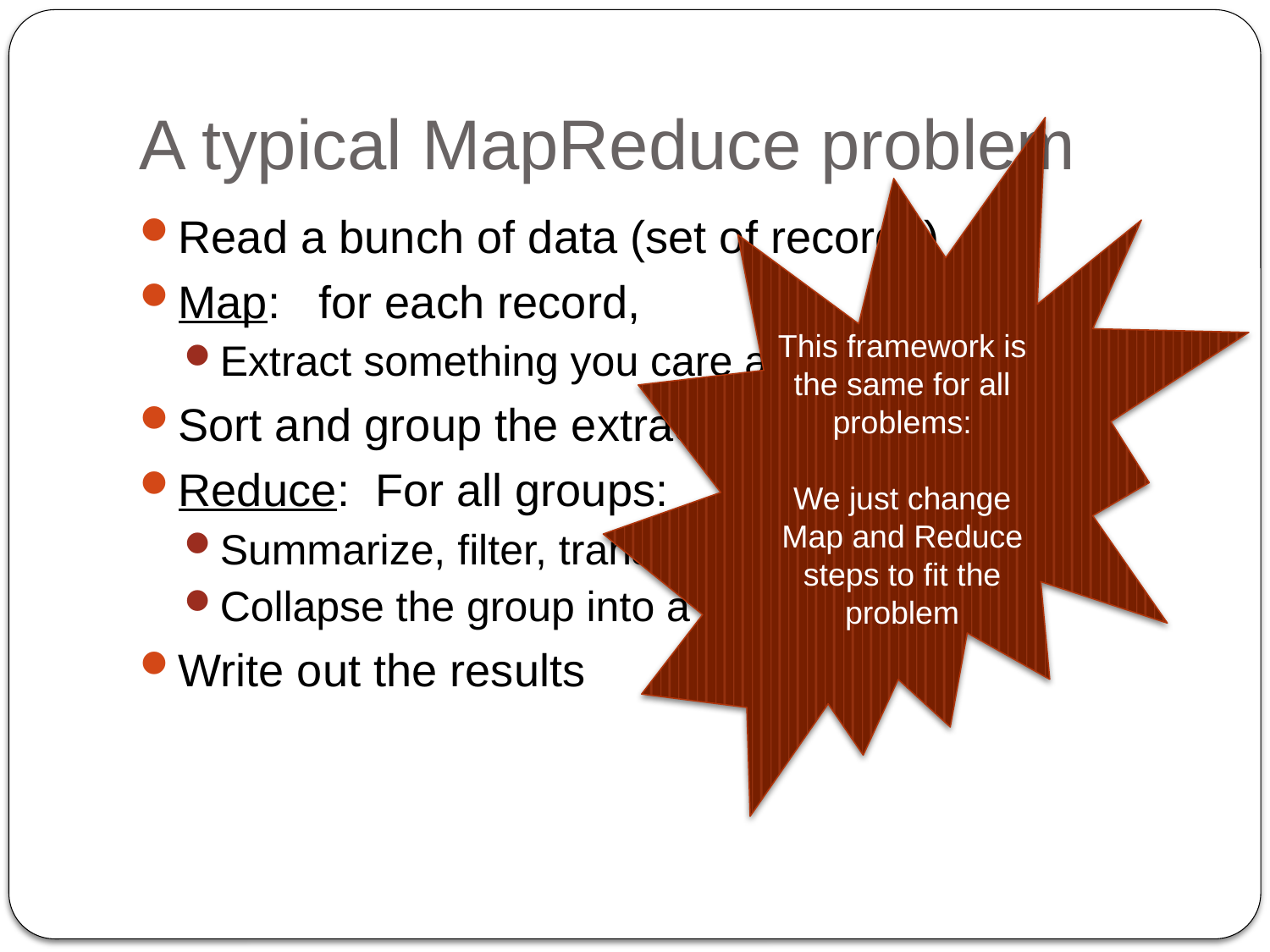

# A typical MapReduce problem
This framework is the same for all problems:

We just change Map and Reduce steps to fit the problem
Read a bunch of data (set of records)
Map:   for each record,
Extract something you care about.
Sort and group the extracted records
Reduce:  For all groups:
Summarize, filter, transform, aggregate
Collapse the group into a result row
Write out the results